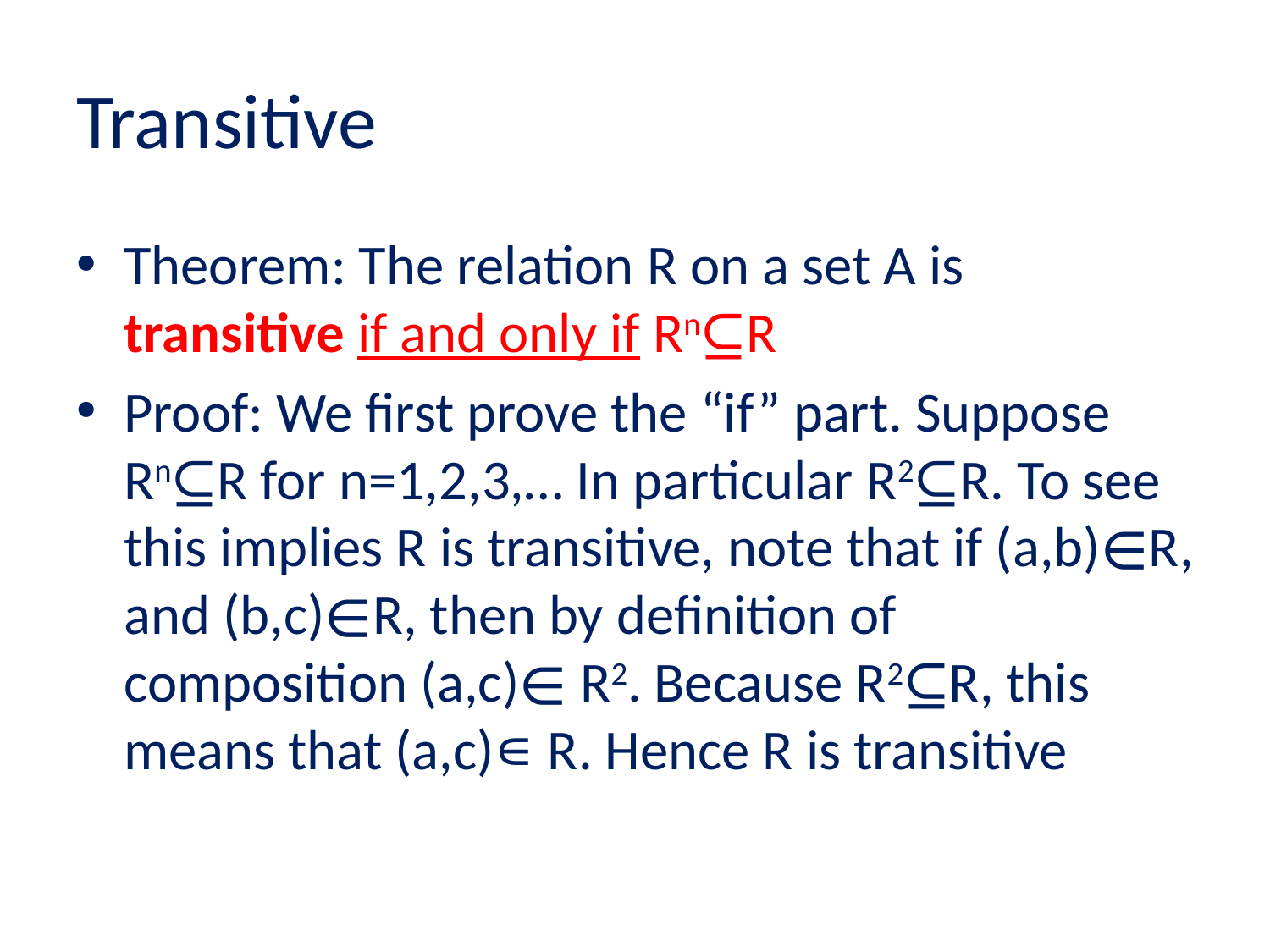

# Transitive
Theorem: The relation R on a set A is transitive if and only if Rn⊆R
Proof: We first prove the “if” part. Suppose Rn⊆R for n=1,2,3,… In particular R2⊆R. To see this implies R is transitive, note that if (a,b)∊R, and (b,c)∊R, then by definition of composition (a,c)∊ R2. Because R2⊆R, this means that (a,c)∊ R. Hence R is transitive
28